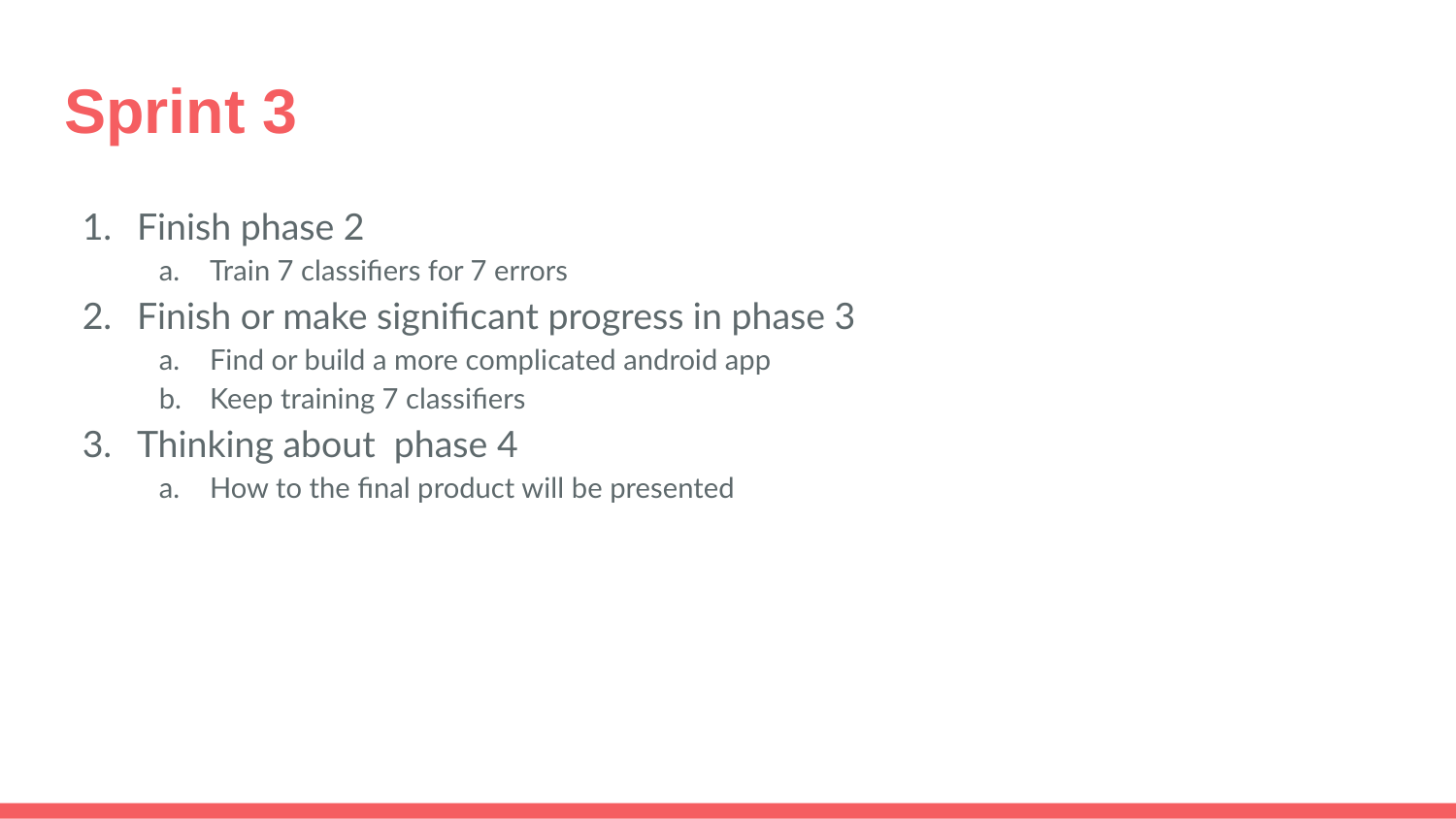

# Sprint 3
Finish phase 2
Train 7 classifiers for 7 errors
Finish or make significant progress in phase 3
Find or build a more complicated android app
Keep training 7 classifiers
Thinking about  phase 4
How to the final product will be presented